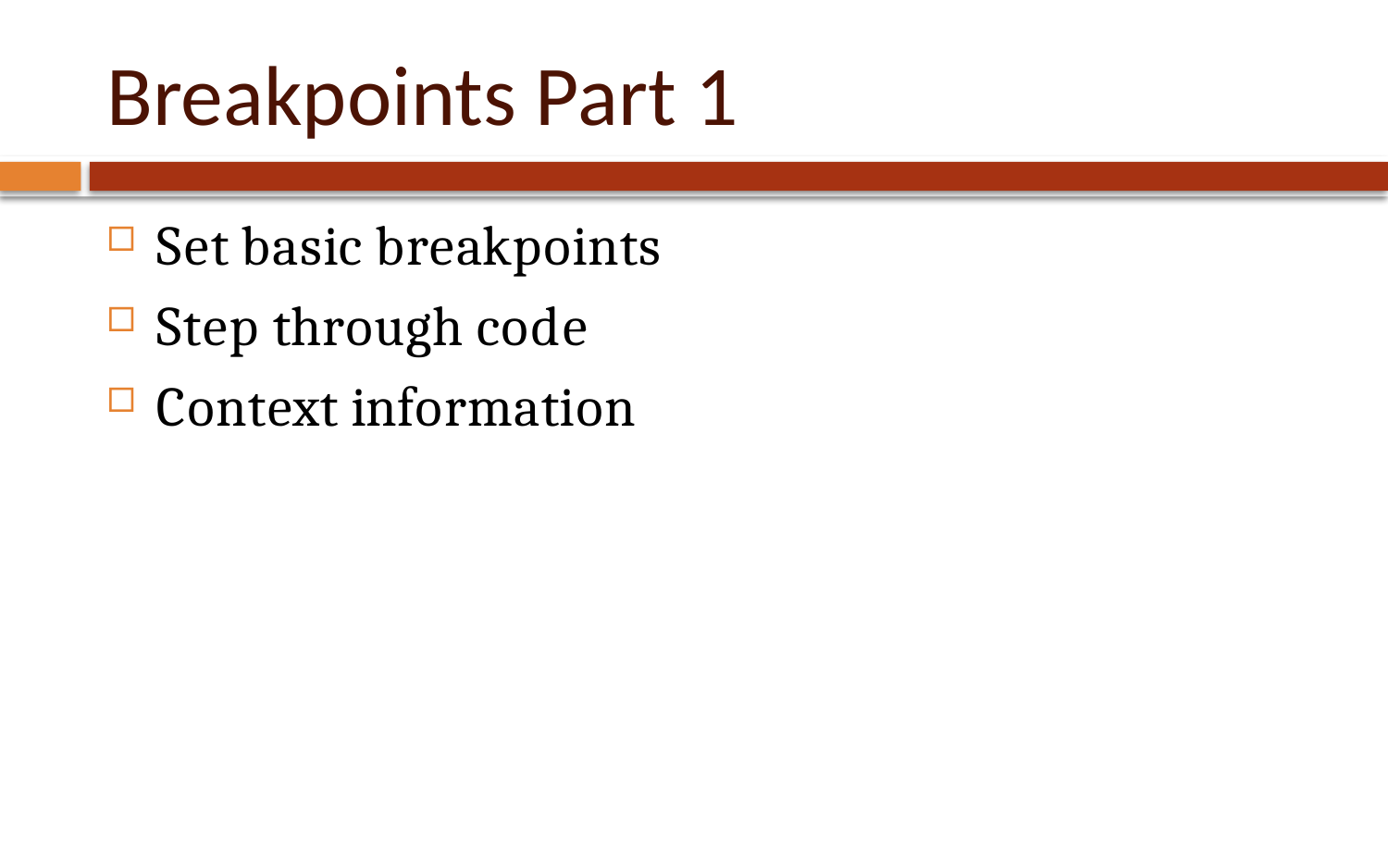

# Breakpoints Part 1
Set basic breakpoints
Step through code
Context information